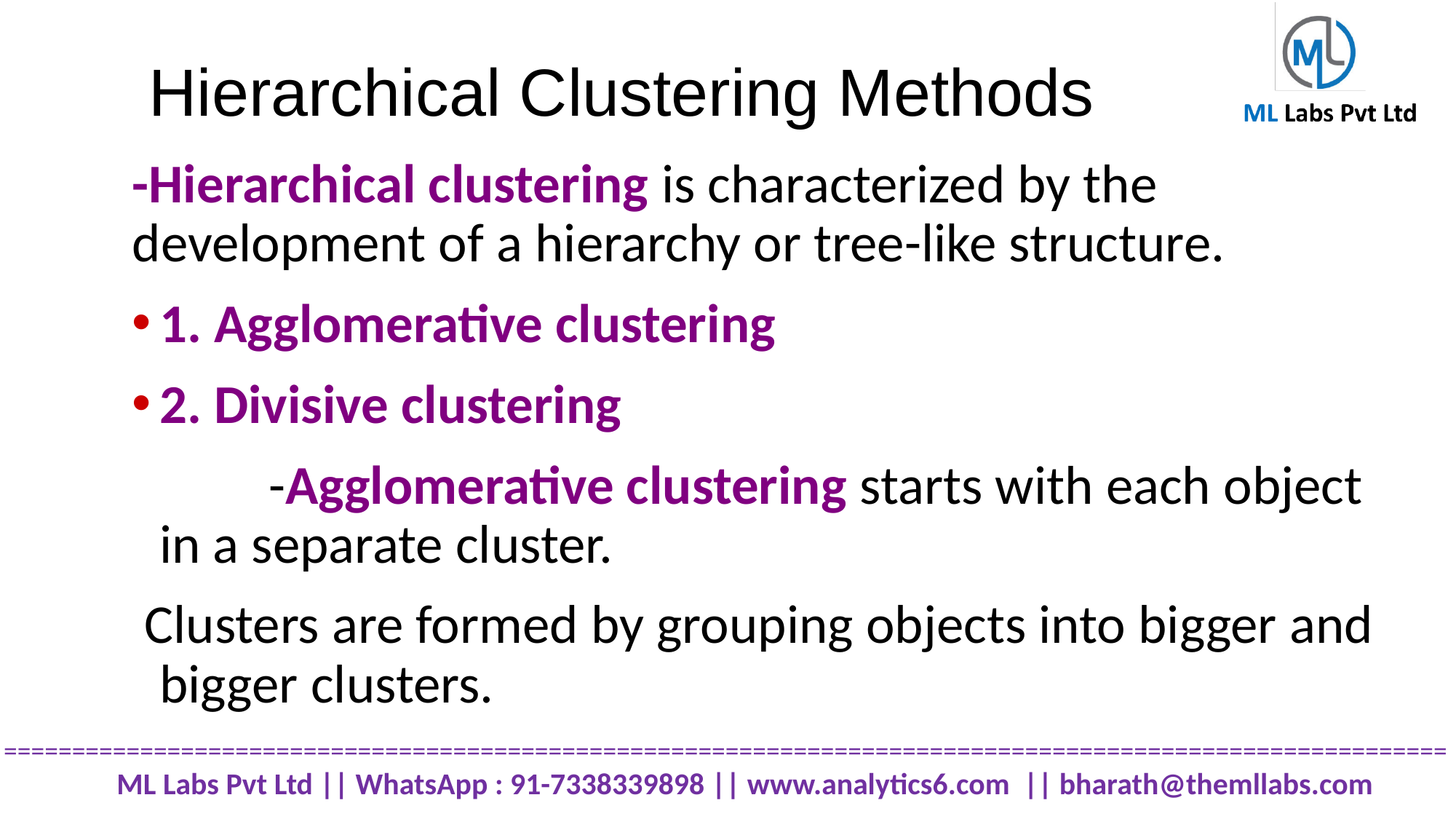

# Hierarchical Clustering Methods
-Hierarchical clustering is characterized by the development of a hierarchy or tree-like structure.
1. Agglomerative clustering
2. Divisive clustering
		-Agglomerative clustering starts with each object in a separate cluster.
 Clusters are formed by grouping objects into bigger and bigger clusters.

==========================================================================================================